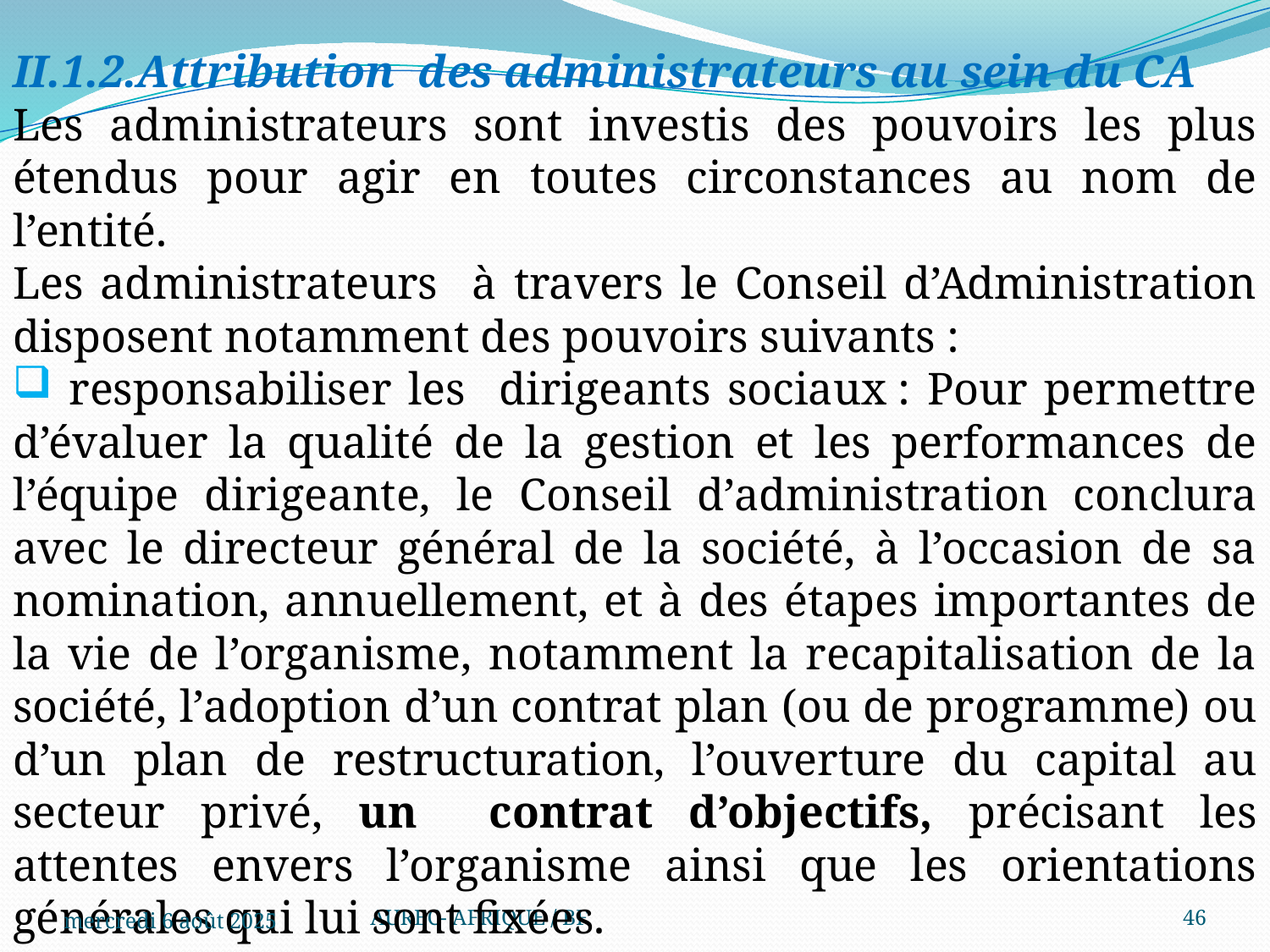

II.1.2.Attribution  des administrateurs au sein du CA
Les administrateurs sont investis des pouvoirs les plus étendus pour agir en toutes circonstances au nom de l’entité.
Les administrateurs  à travers le Conseil d’Administration disposent notamment des pouvoirs suivants :
 responsabiliser les  dirigeants sociaux : Pour permettre d’évaluer la qualité de la gestion et les performances de l’équipe dirigeante, le Conseil d’administration conclura avec le directeur général de la société, à l’occasion de sa nomination, annuellement, et à des étapes importantes de la vie de l’organisme, notamment la recapitalisation de la société, l’adoption d’un contrat plan (ou de programme) ou d’un plan de restructuration, l’ouverture du capital au secteur privé, un  contrat d’objectifs, précisant les attentes envers l’organisme ainsi que les orientations générales qui lui sont fixées.

mercredi 6 août 2025
AUREC- AFRIQUE / BF
46